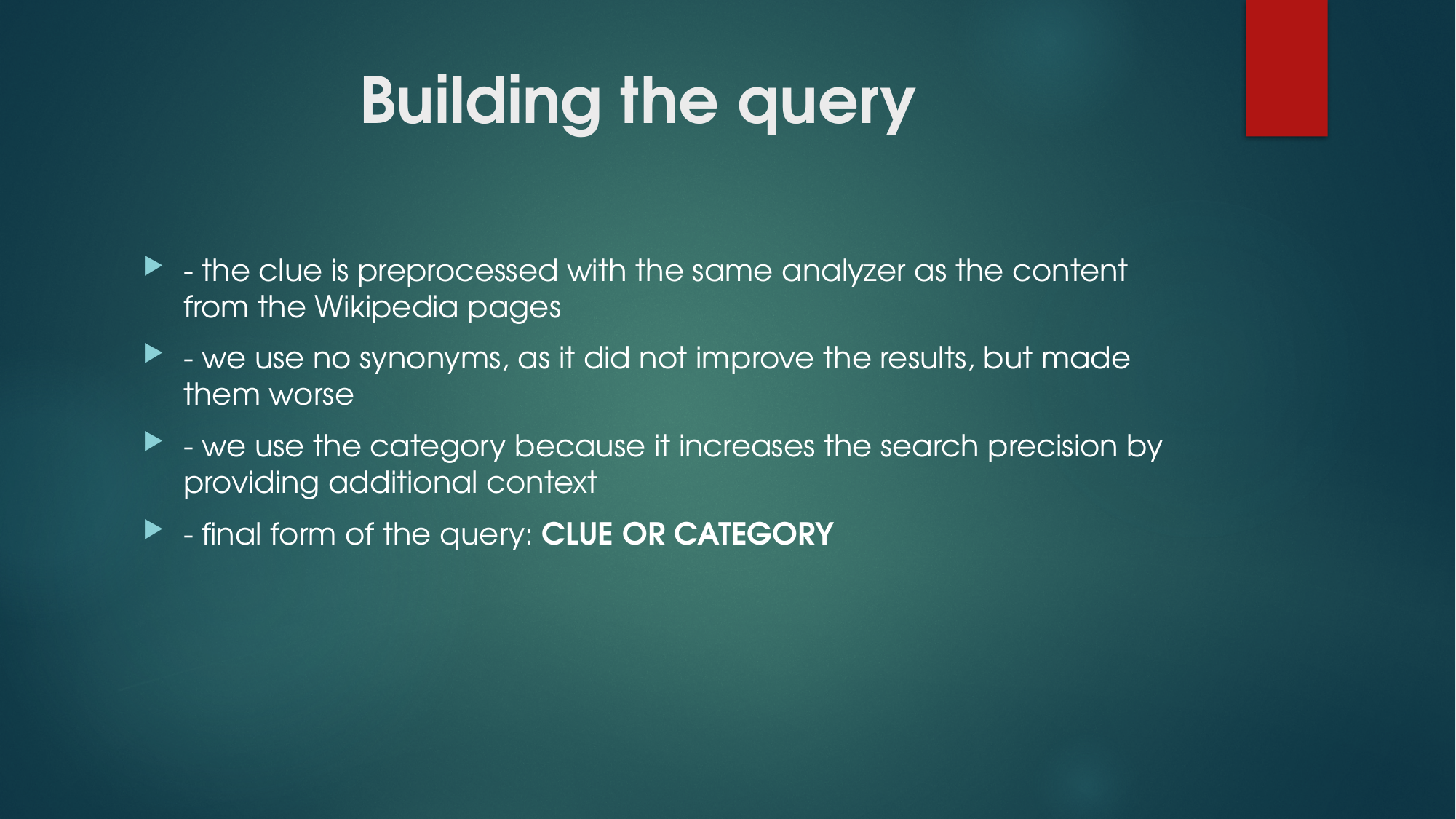

# Building the query
- the clue is preprocessed with the same analyzer as the content from the Wikipedia pages
- we use no synonyms, as it did not improve the results, but made them worse
- we use the category because it increases the search precision by providing additional context
- final form of the query: CLUE OR CATEGORY